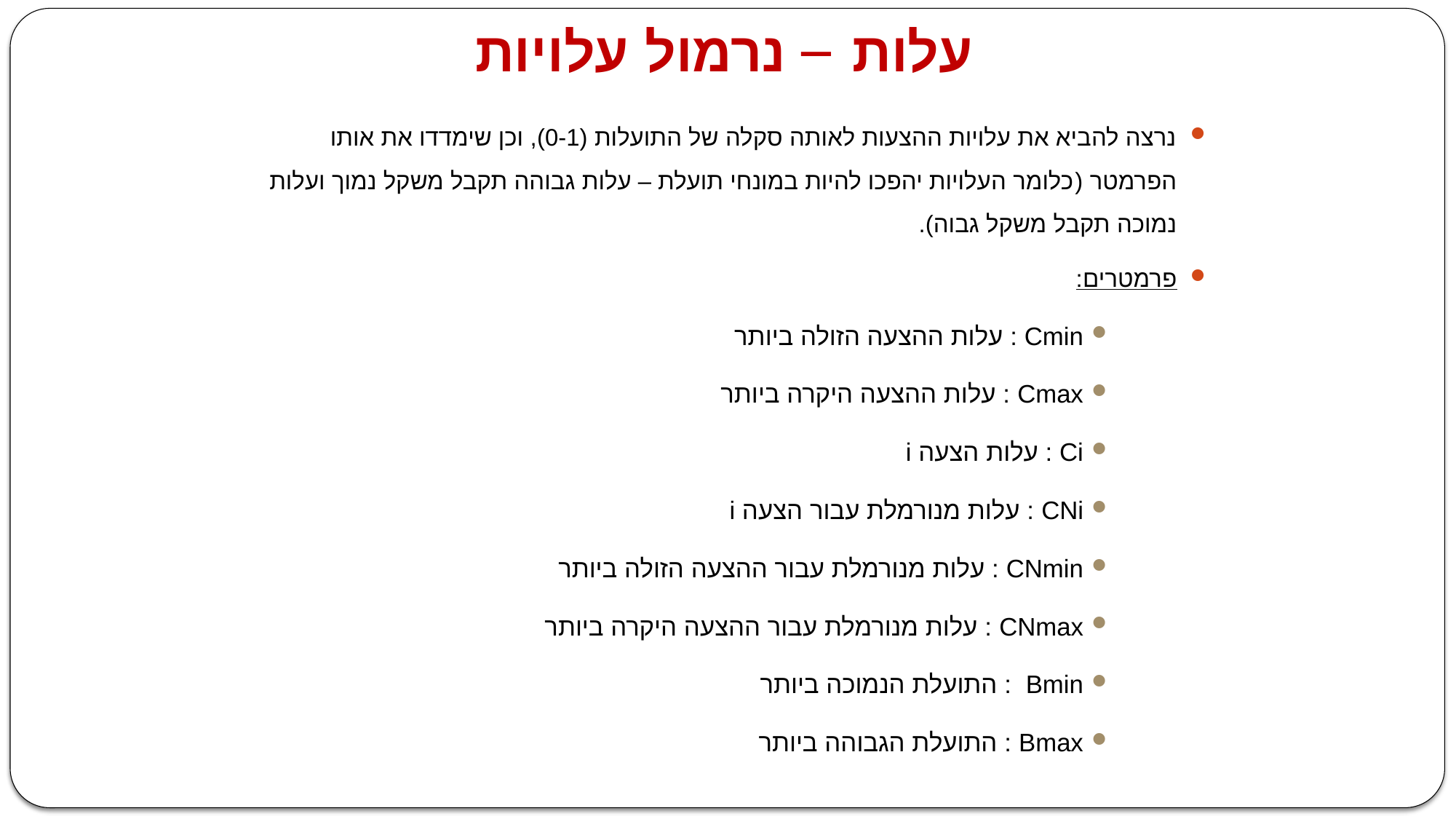

# עלות – נרמול עלויות
נרצה להביא את עלויות ההצעות לאותה סקלה של התועלות (0-1), וכן שימדדו את אותו הפרמטר (כלומר העלויות יהפכו להיות במונחי תועלת – עלות גבוהה תקבל משקל נמוך ועלות נמוכה תקבל משקל גבוה).
פרמטרים:
Cmin : עלות ההצעה הזולה ביותר
Cmax : עלות ההצעה היקרה ביותר
Ci : עלות הצעה i
CNi : עלות מנורמלת עבור הצעה i
CNmin : עלות מנורמלת עבור ההצעה הזולה ביותר
CNmax : עלות מנורמלת עבור ההצעה היקרה ביותר
Bmin  : התועלת הנמוכה ביותר
Bmax : התועלת הגבוהה ביותר